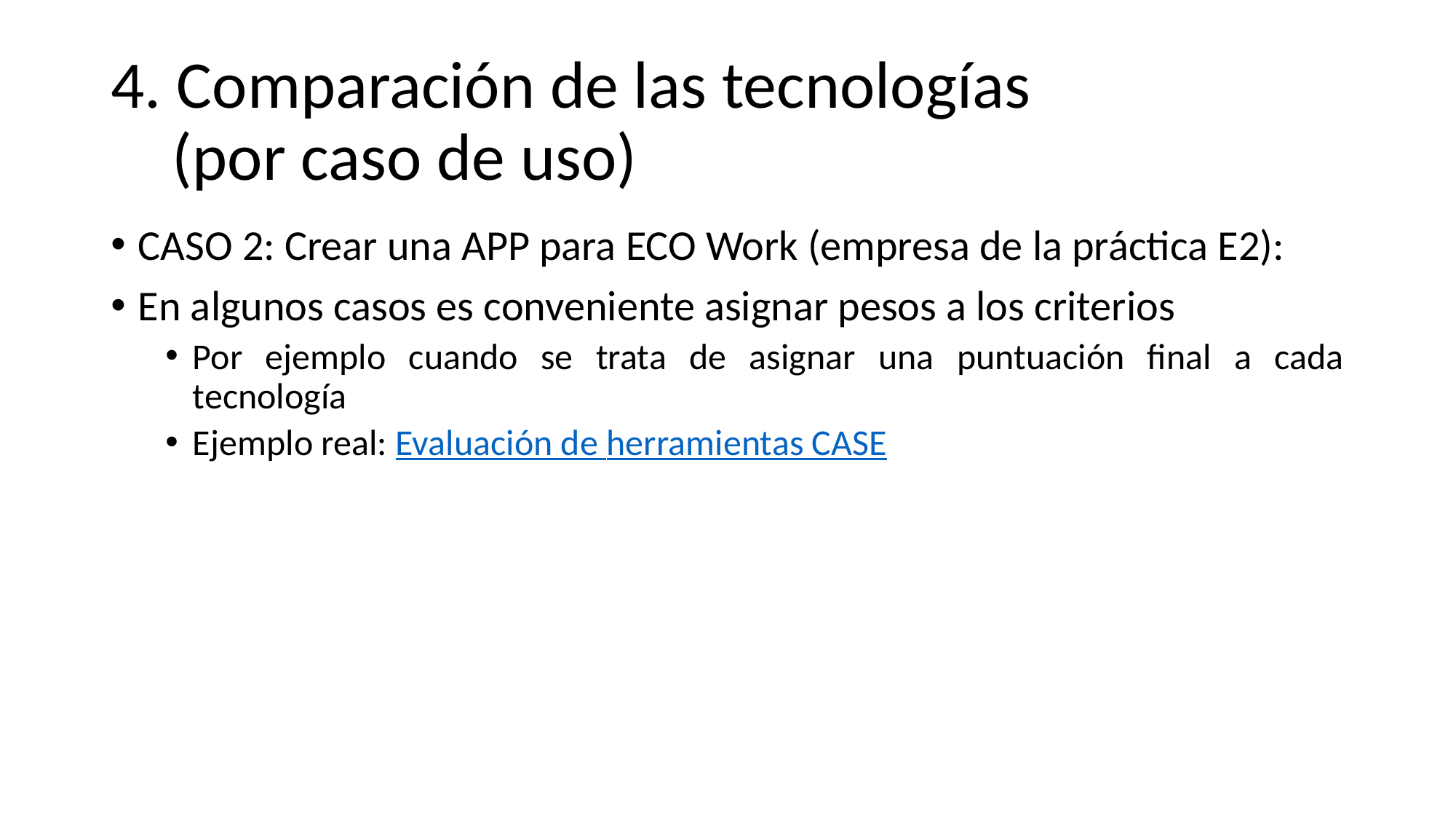

# 4. Comparación de las tecnologías (por caso de uso)
CASO 2: Crear una APP para ECO Work (empresa de la práctica E2):
En algunos casos es conveniente asignar pesos a los criterios
Por ejemplo cuando se trata de asignar una puntuación final a cada tecnología
Ejemplo real: Evaluación de herramientas CASE